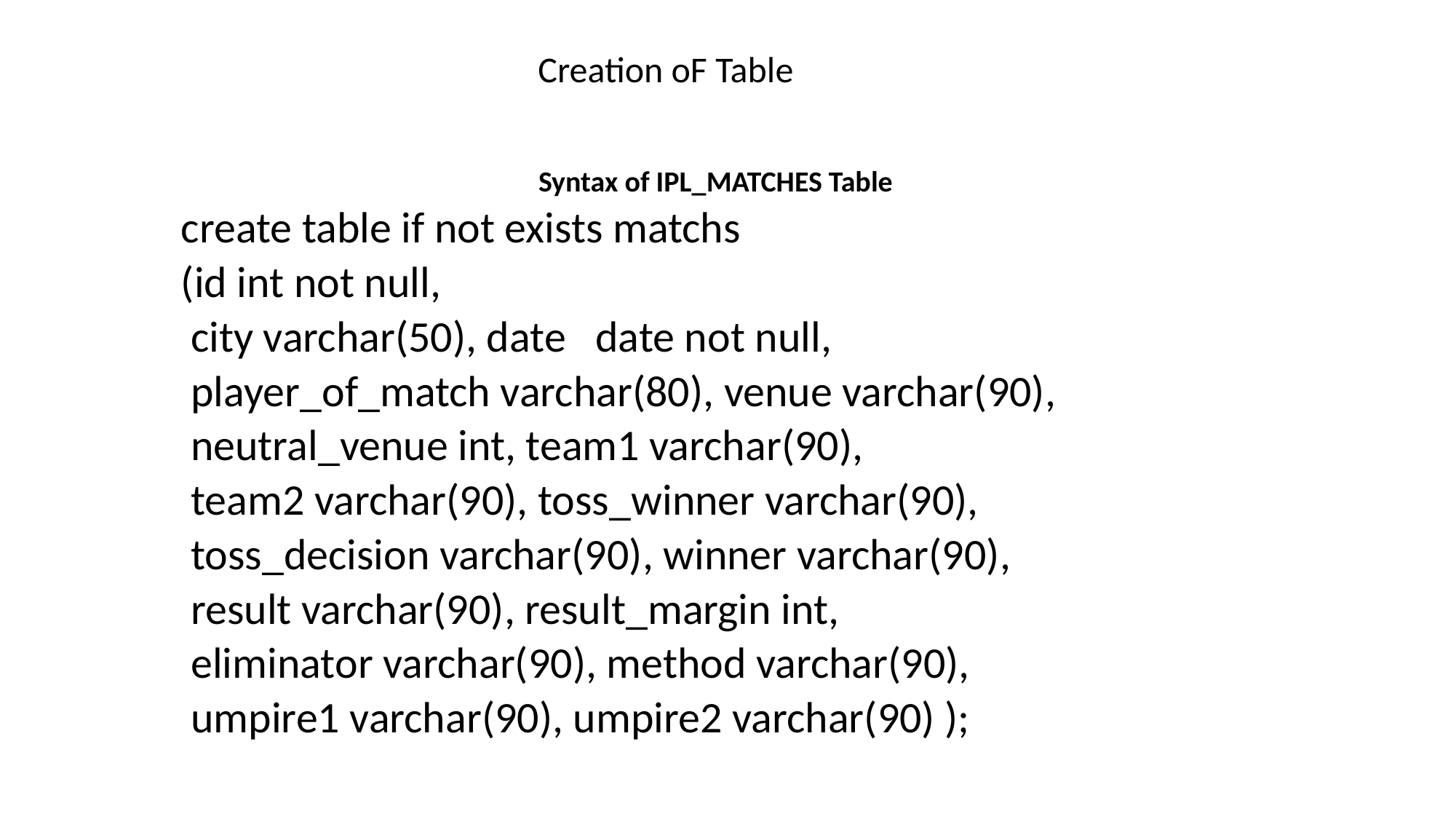

# Creation oF Table
Syntax of IPL_MATCHES Table
create table if not exists matchs
(id int not null,
 city varchar(50), date   date not null,
 player_of_match varchar(80), venue varchar(90),
 neutral_venue int, team1 varchar(90),
 team2 varchar(90), toss_winner varchar(90),
 toss_decision varchar(90), winner varchar(90),
 result varchar(90), result_margin int,
 eliminator varchar(90), method varchar(90),
 umpire1 varchar(90), umpire2 varchar(90) );